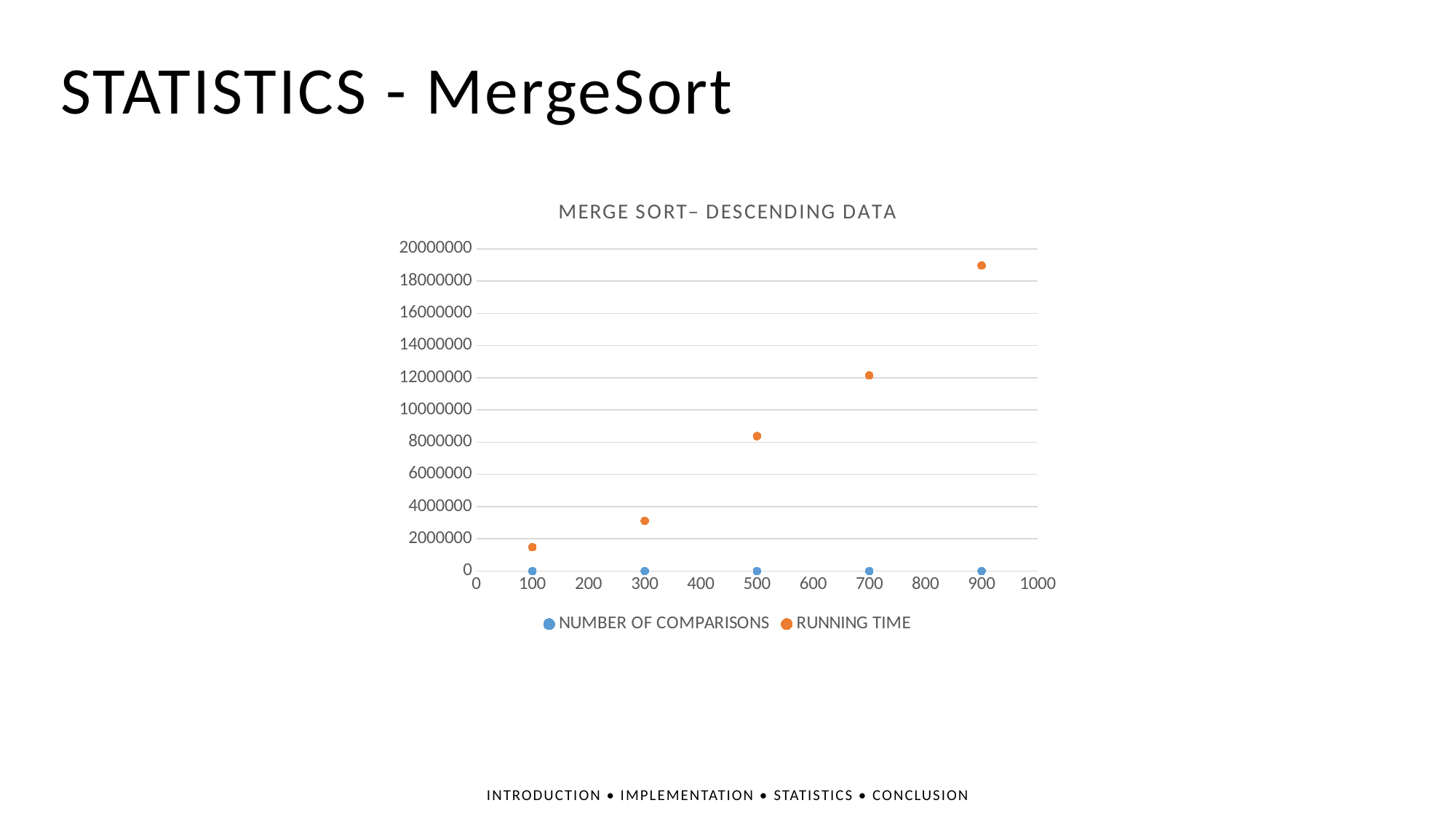

STATISTICS - MergeSort

### Chart: MERGE SORT– DESCENDING DATA

| Category | NUMBER OF COMPARISONS | RUNNING TIME |
|---|---|---|
INTRODUCTION • IMPLEMENTATION • STATISTICS • CONCLUSION